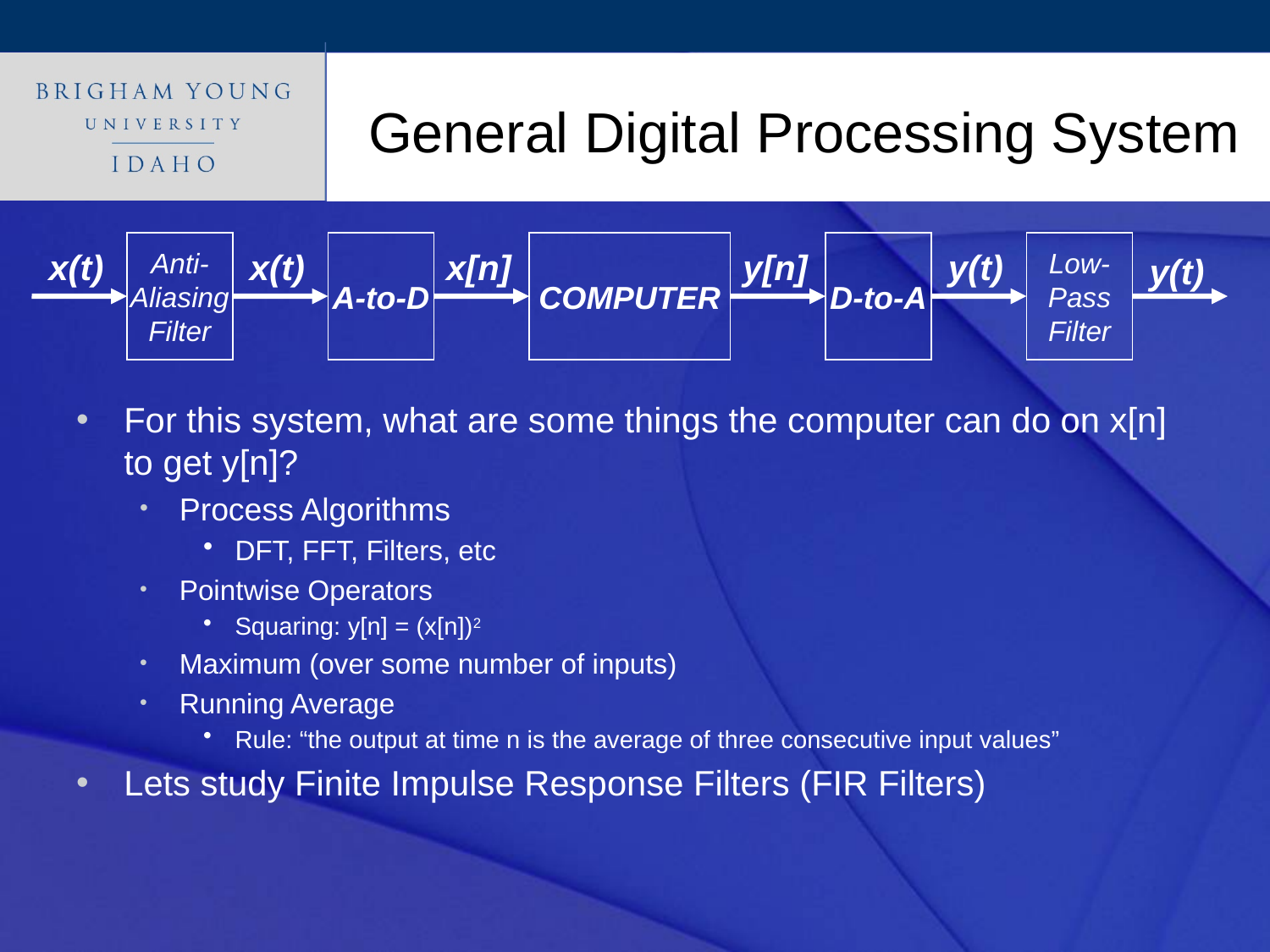

# General Digital Processing System
Anti-
Aliasing
Filter
A-to-D
COMPUTER
D-to-A
Low-
Pass
Filter
x(t)
x(t)
x[n]
y[n]
y(t)
y(t)

For this system, what are some things the computer can do on x[n] to get y[n]?
Process Algorithms
DFT, FFT, Filters, etc
Pointwise Operators
Squaring: y[n] = (x[n])2
Maximum (over some number of inputs)
Running Average
Rule: “the output at time n is the average of three consecutive input values”
Lets study Finite Impulse Response Filters (FIR Filters)